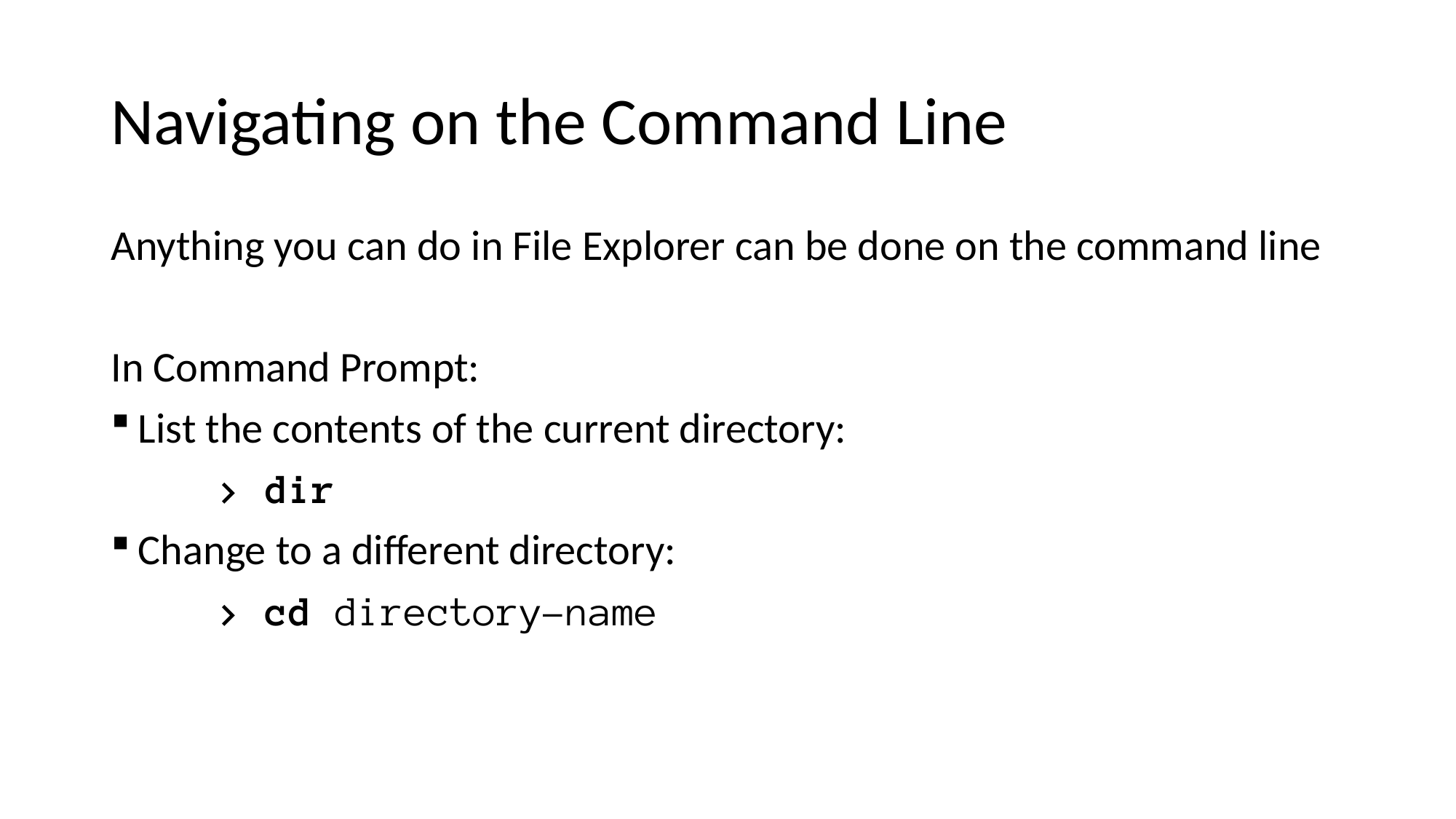

# Navigating on the Command Line
Anything you can do in File Explorer can be done on the command line

In Command Prompt:
List the contents of the current directory:
	> dir
Change to a different directory:
	> cd directory-name